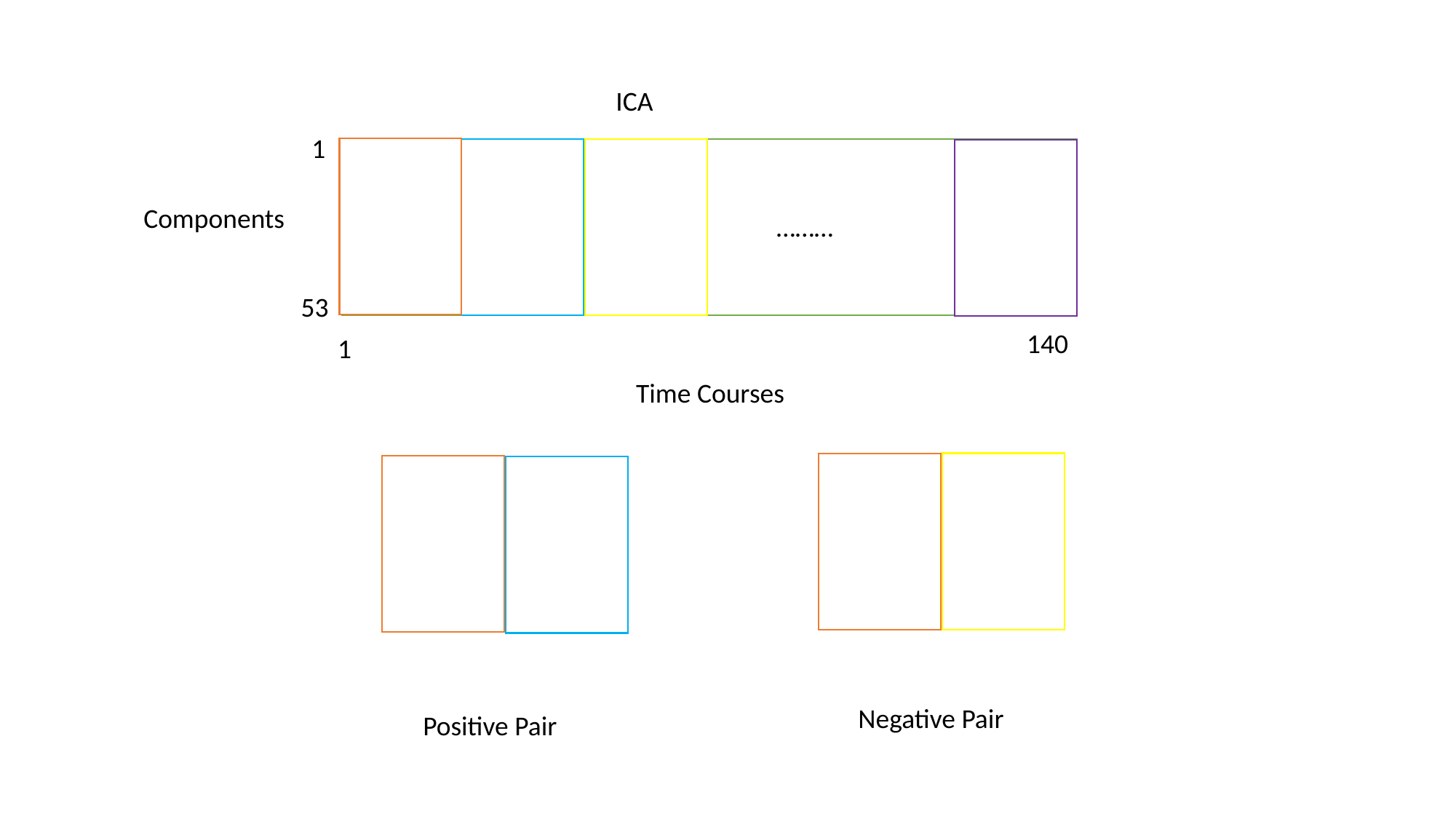

ICA
1

Components
………
53
140
1
Time Courses

Negative Pair
Positive Pair